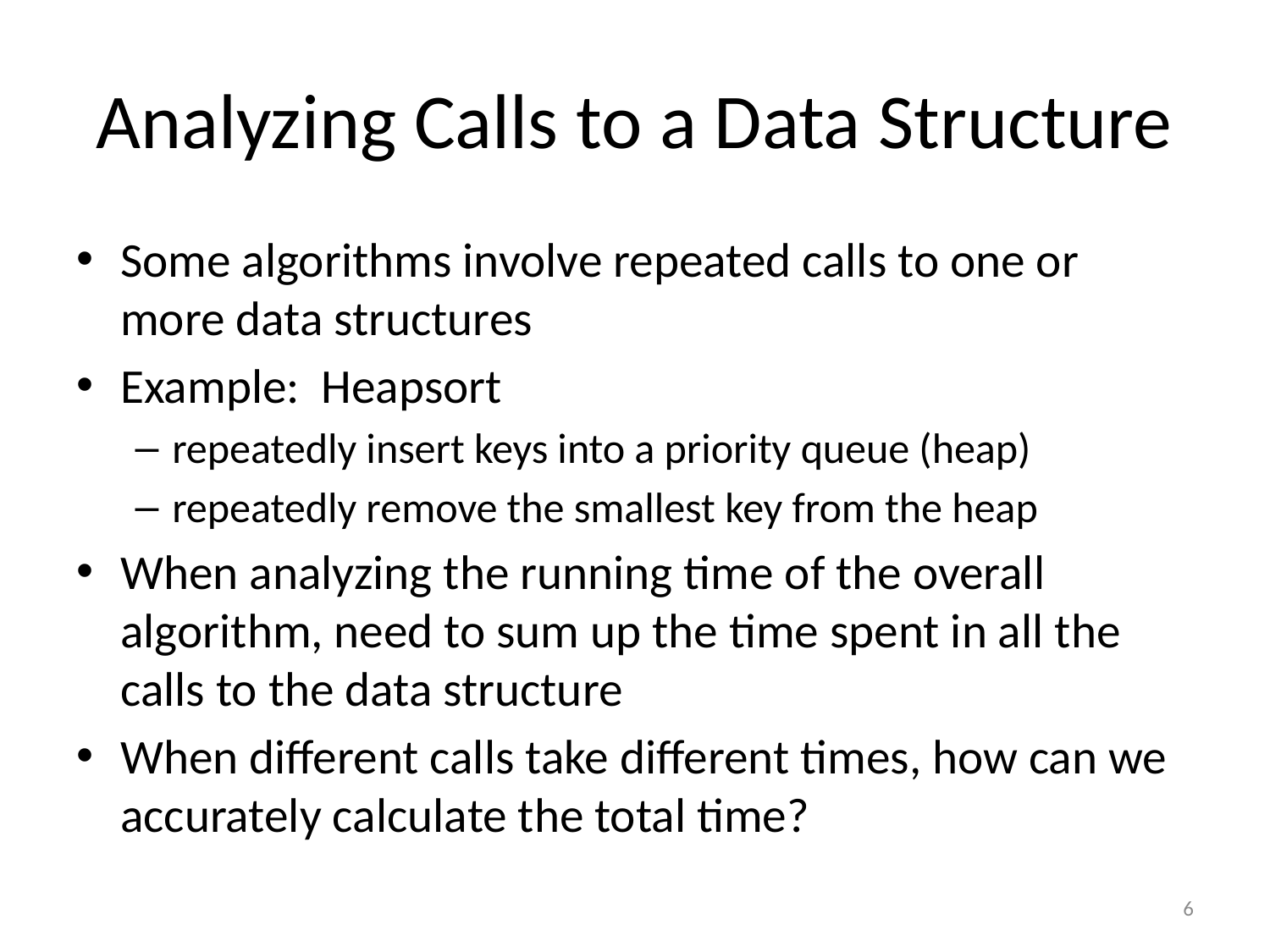

# Analyzing Calls to a Data Structure
Some algorithms involve repeated calls to one or more data structures
Example:  Heapsort
repeatedly insert keys into a priority queue (heap)
repeatedly remove the smallest key from the heap
When analyzing the running time of the overall algorithm, need to sum up the time spent in all the calls to the data structure
When different calls take different times, how can we accurately calculate the total time?
6